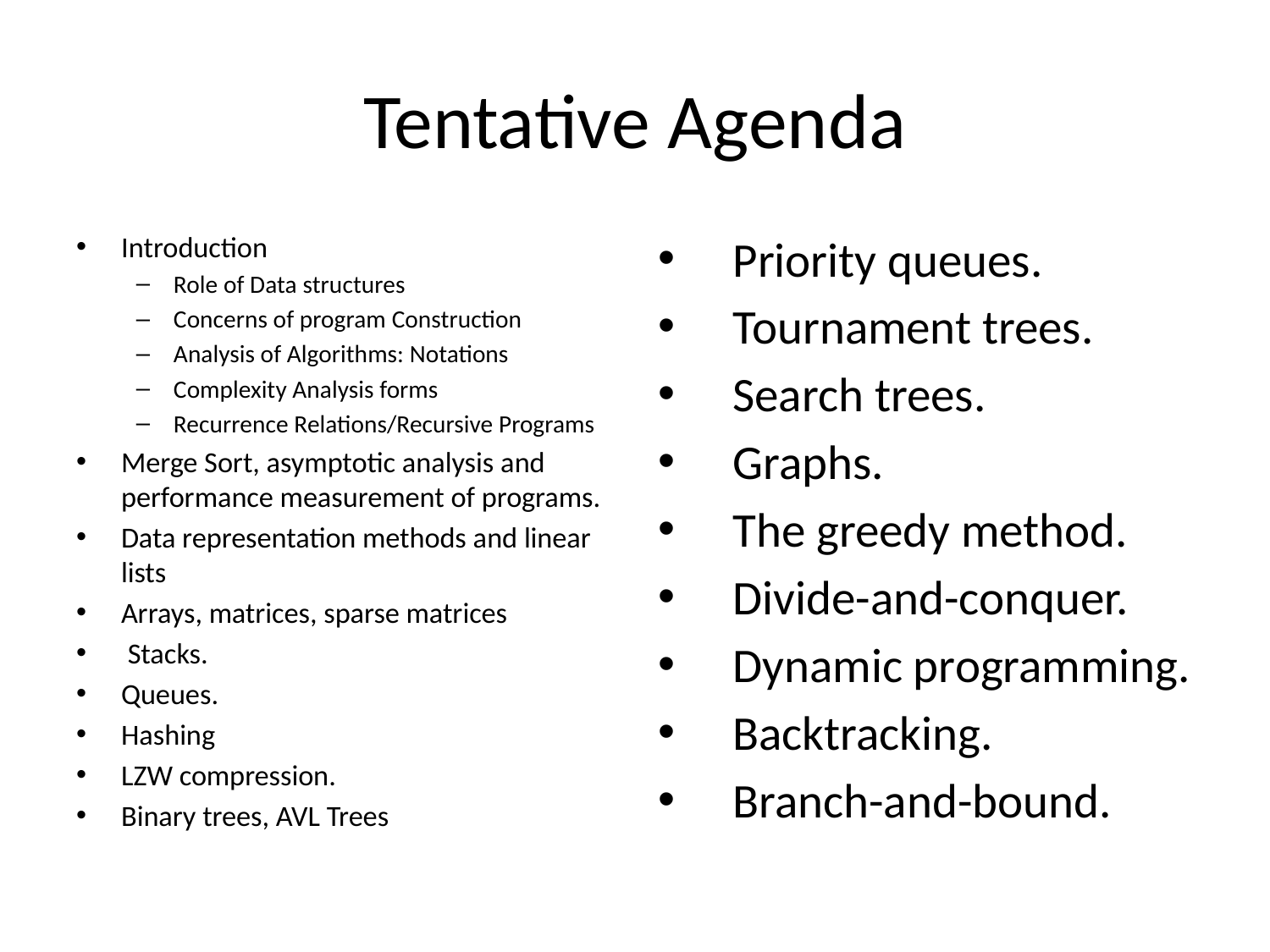

# Tentative Agenda
Introduction
Role of Data structures
Concerns of program Construction
Analysis of Algorithms: Notations
Complexity Analysis forms
Recurrence Relations/Recursive Programs
Merge Sort, asymptotic analysis and performance measurement of programs.
Data representation methods and linear lists
Arrays, matrices, sparse matrices
 Stacks.
Queues.
Hashing
LZW compression.
Binary trees, AVL Trees
Priority queues.
Tournament trees.
Search trees.
Graphs.
The greedy method.
Divide-and-conquer.
Dynamic programming.
Backtracking.
Branch-and-bound.